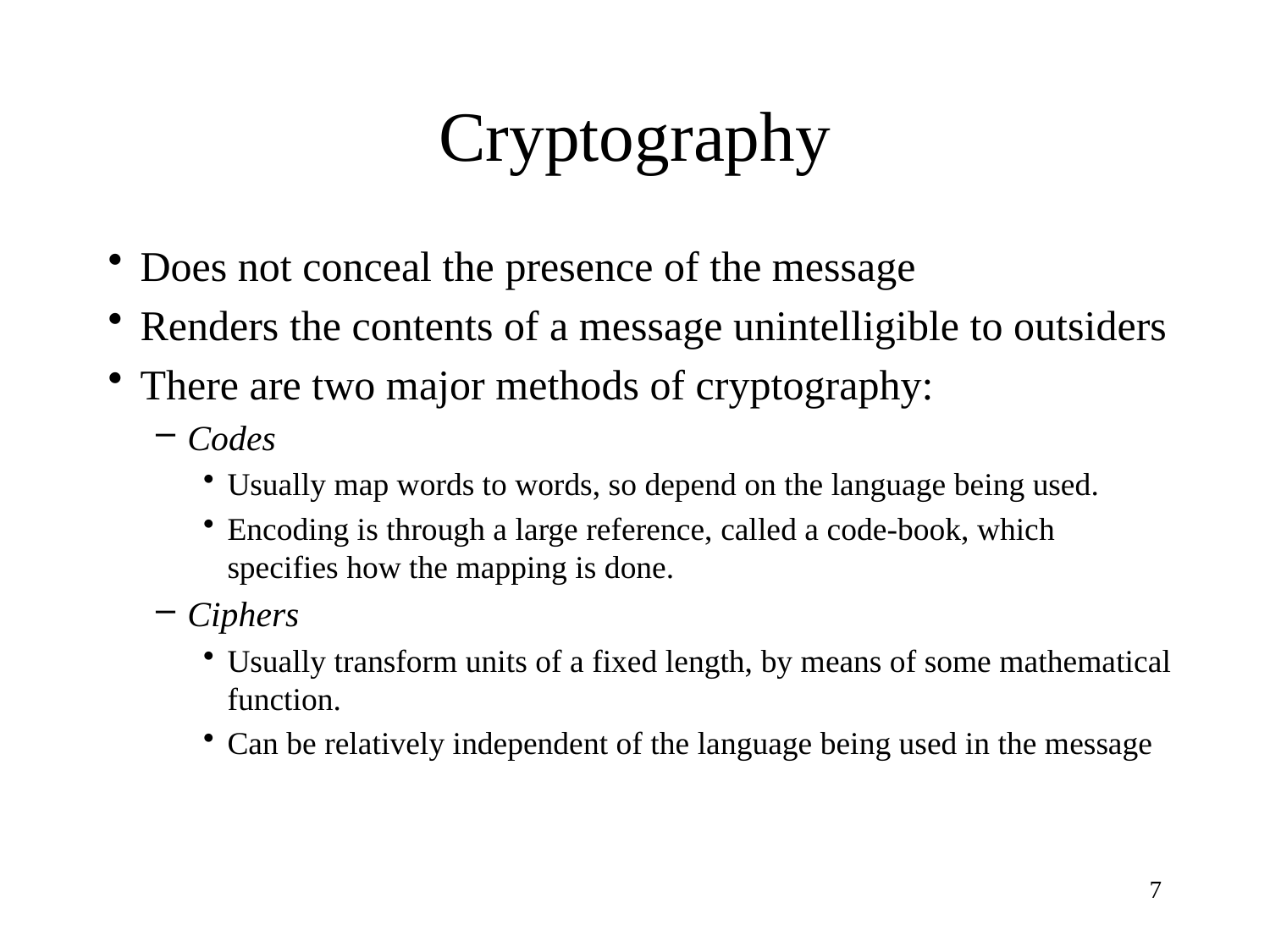

# Cryptography
Does not conceal the presence of the message
Renders the contents of a message unintelligible to outsiders
There are two major methods of cryptography:
Codes
Usually map words to words, so depend on the language being used.
Encoding is through a large reference, called a code-book, which specifies how the mapping is done.
Ciphers
Usually transform units of a fixed length, by means of some mathematical function.
Can be relatively independent of the language being used in the message
7